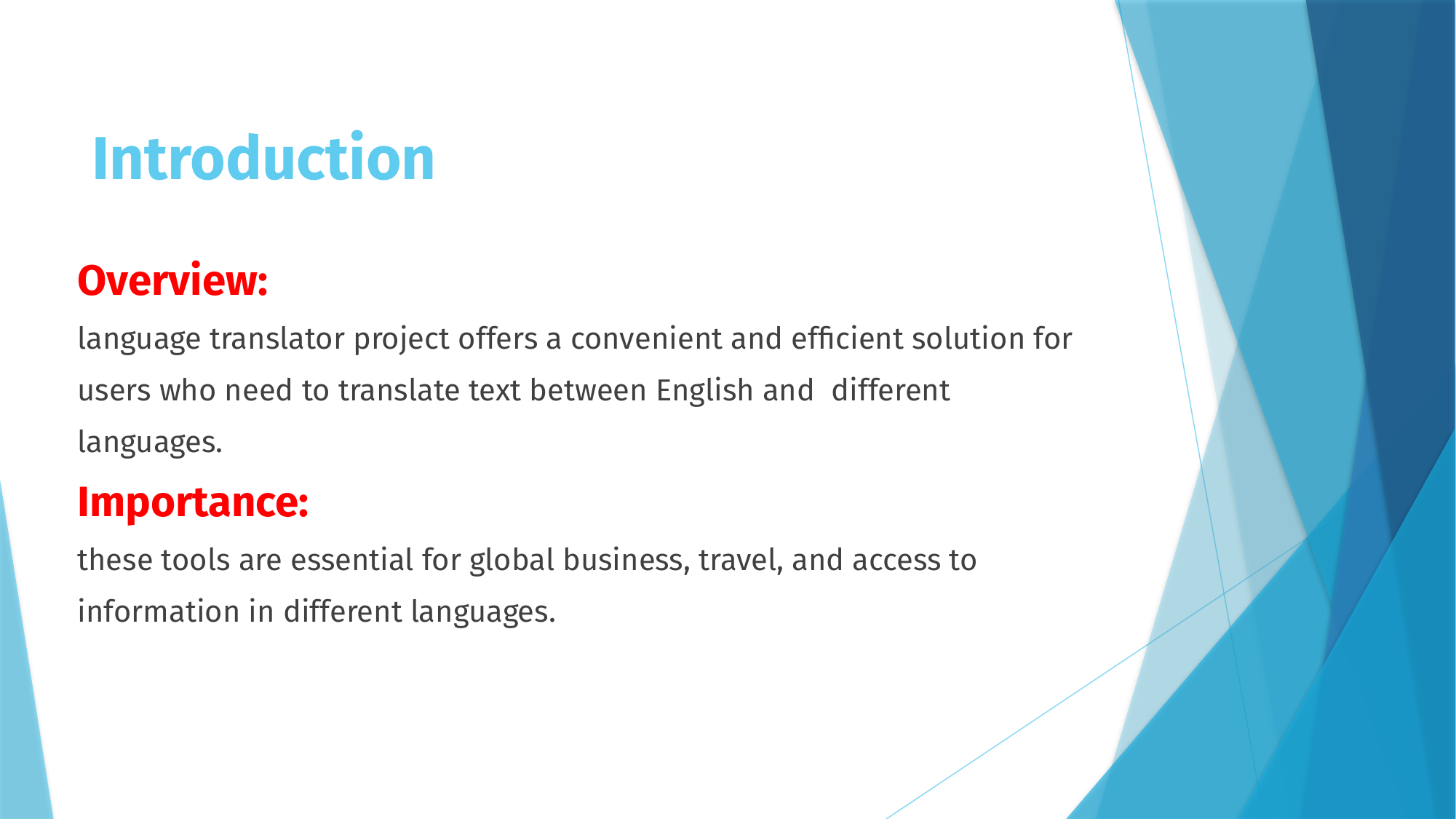

# Introduction
Overview:
language translator project offers a convenient and efficient solution for
users who need to translate text between English and  different
languages.
Importance:
these tools are essential for global business, travel, and access to
information in different languages.